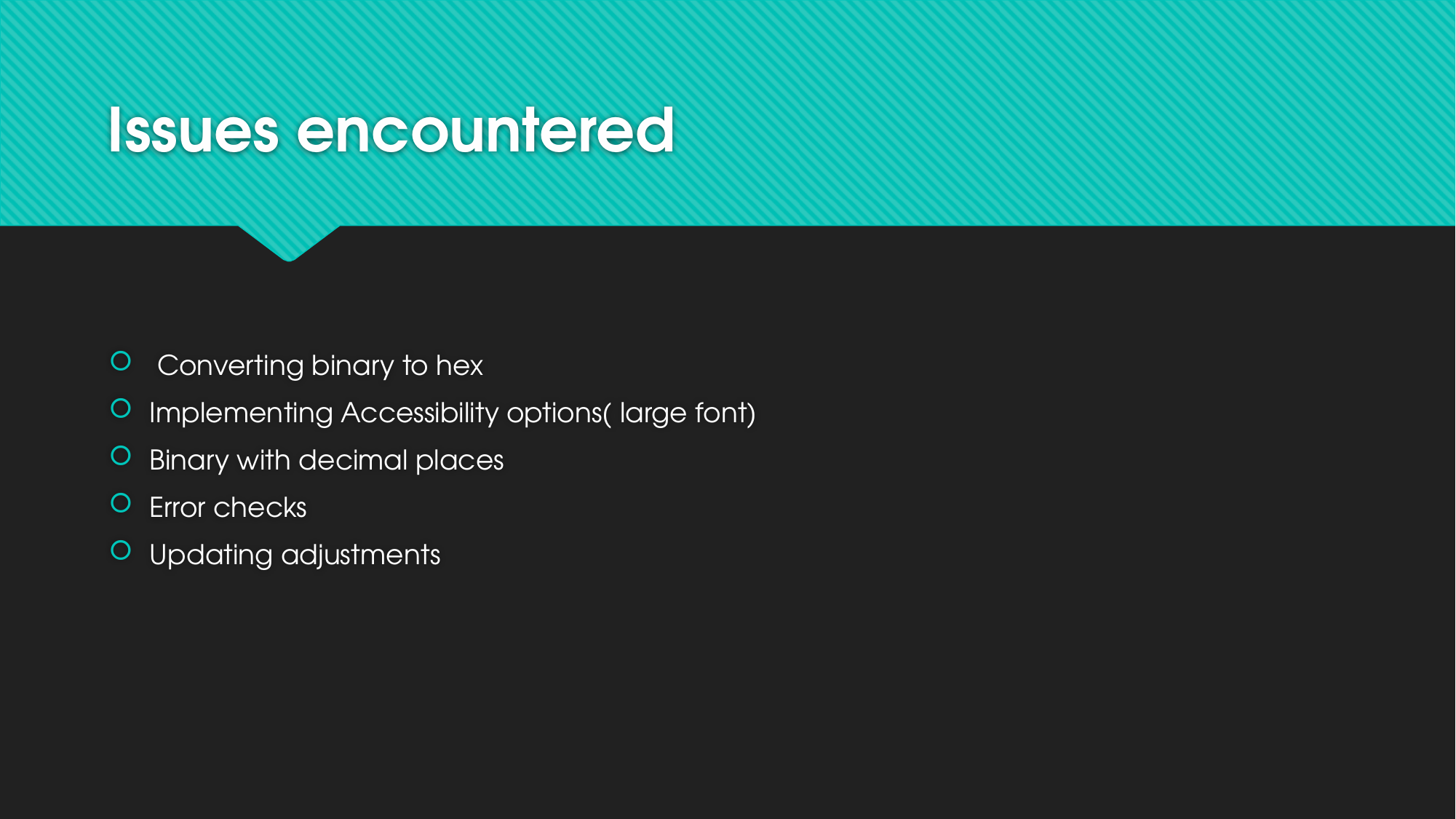

# Issues encountered
 Converting binary to hex
Implementing Accessibility options( large font)
Binary with decimal places
Error checks
Updating adjustments